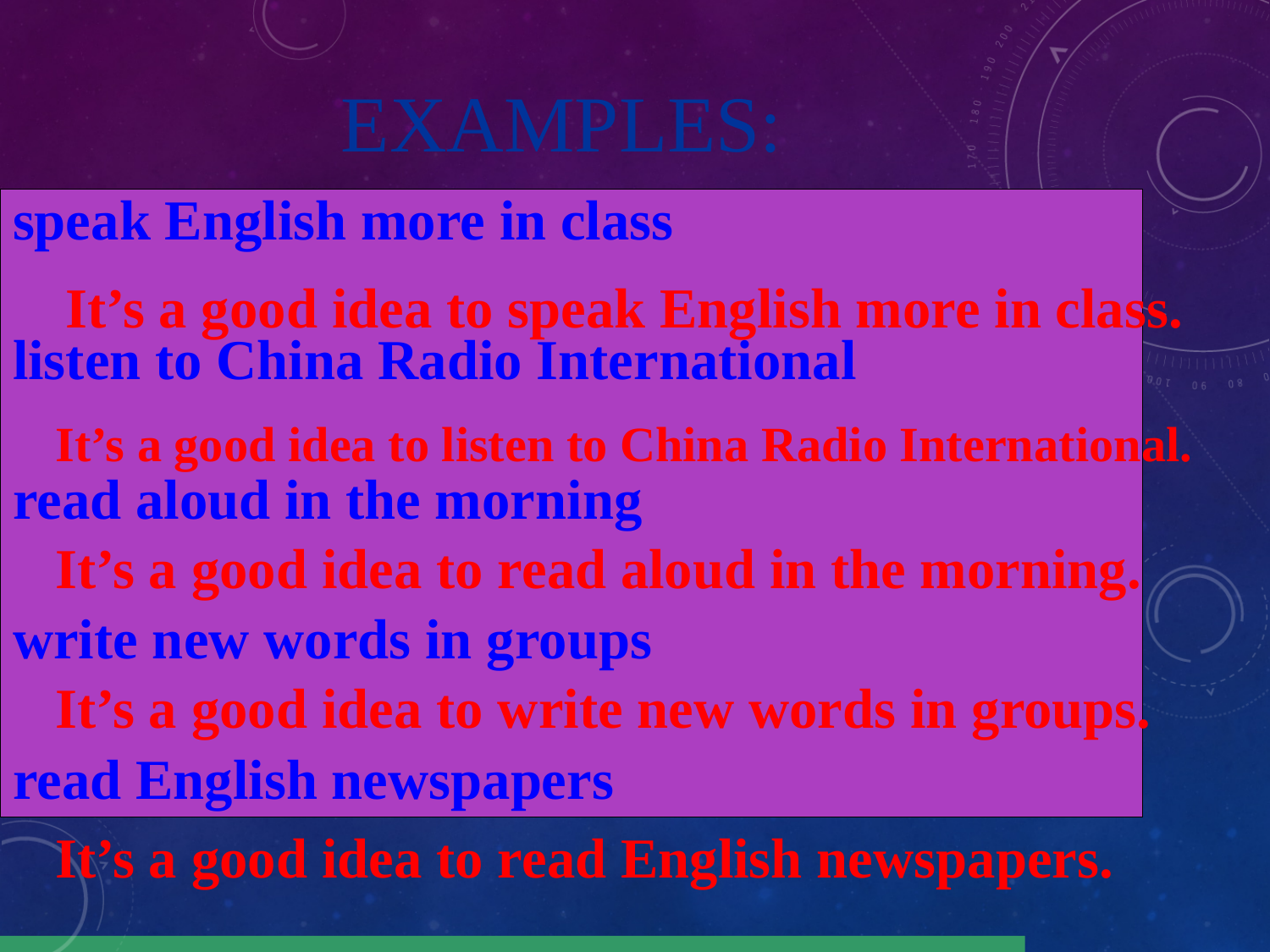

Examples:
speak English more in class

listen to China Radio International

read aloud in the morning

write new words in groups

read English newspapers
It’s a good idea to speak English more in class.
It’s a good idea to listen to China Radio International.
It’s a good idea to read aloud in the morning.
It’s a good idea to write new words in groups.
It’s a good idea to read English newspapers.